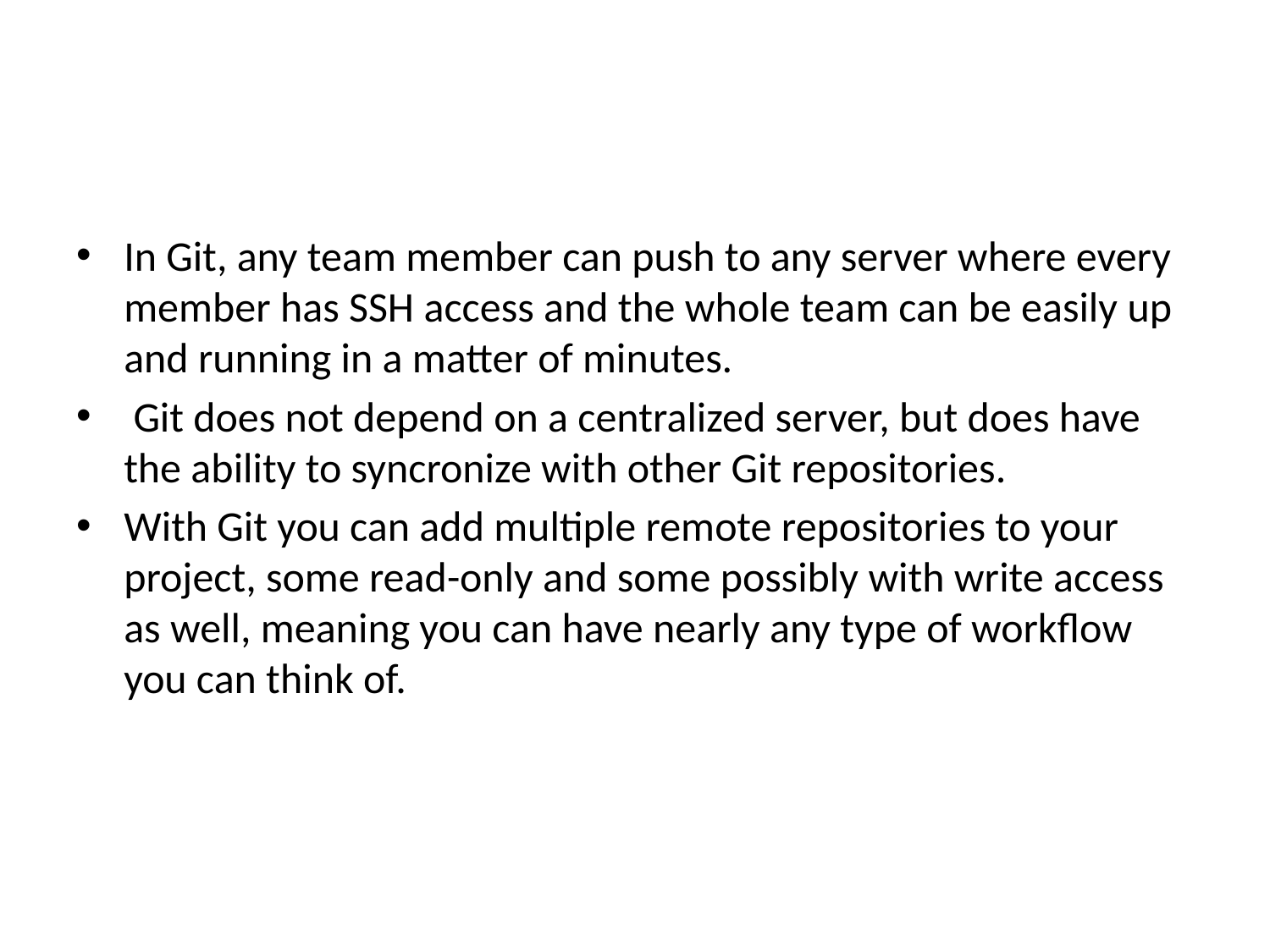

In Git, any team member can push to any server where every member has SSH access and the whole team can be easily up and running in a matter of minutes.
 Git does not depend on a centralized server, but does have the ability to syncronize with other Git repositories.
With Git you can add multiple remote repositories to your project, some read-only and some possibly with write access as well, meaning you can have nearly any type of workflow you can think of.